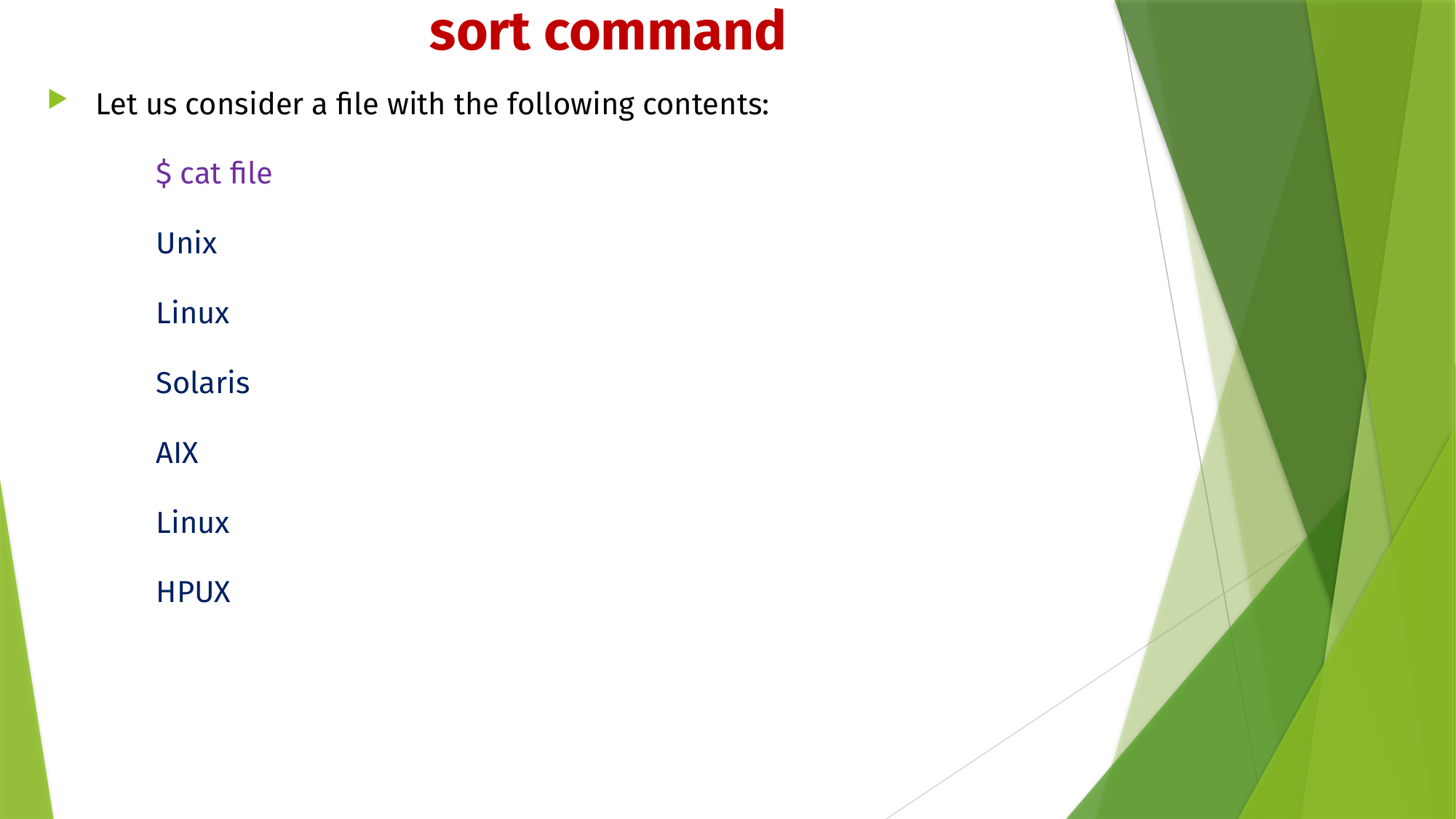

# sort command
 Let us consider a file with the following contents:
	$ cat file
	Unix
	Linux
	Solaris
	AIX
	Linux
	HPUX